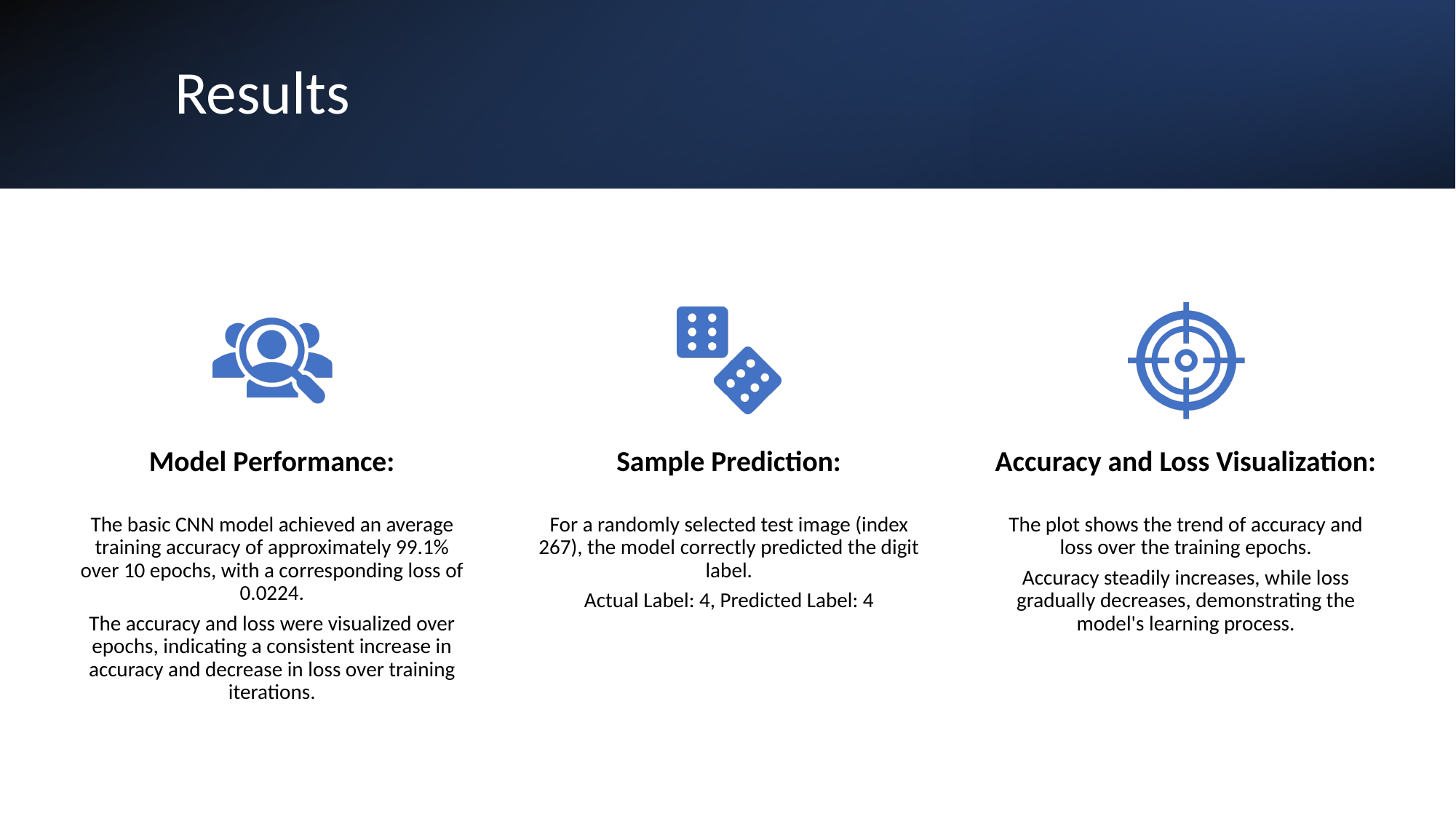

# Results
Model Performance:
The basic CNN model achieved an average training accuracy of approximately 99.1% over 10 epochs, with a corresponding loss of 0.0224.
The accuracy and loss were visualized over epochs, indicating a consistent increase in accuracy and decrease in loss over training iterations.
Sample Prediction:
For a randomly selected test image (index 267), the model correctly predicted the digit label.
Actual Label: 4, Predicted Label: 4
Accuracy and Loss Visualization:
The plot shows the trend of accuracy and loss over the training epochs.
Accuracy steadily increases, while loss gradually decreases, demonstrating the model's learning process.